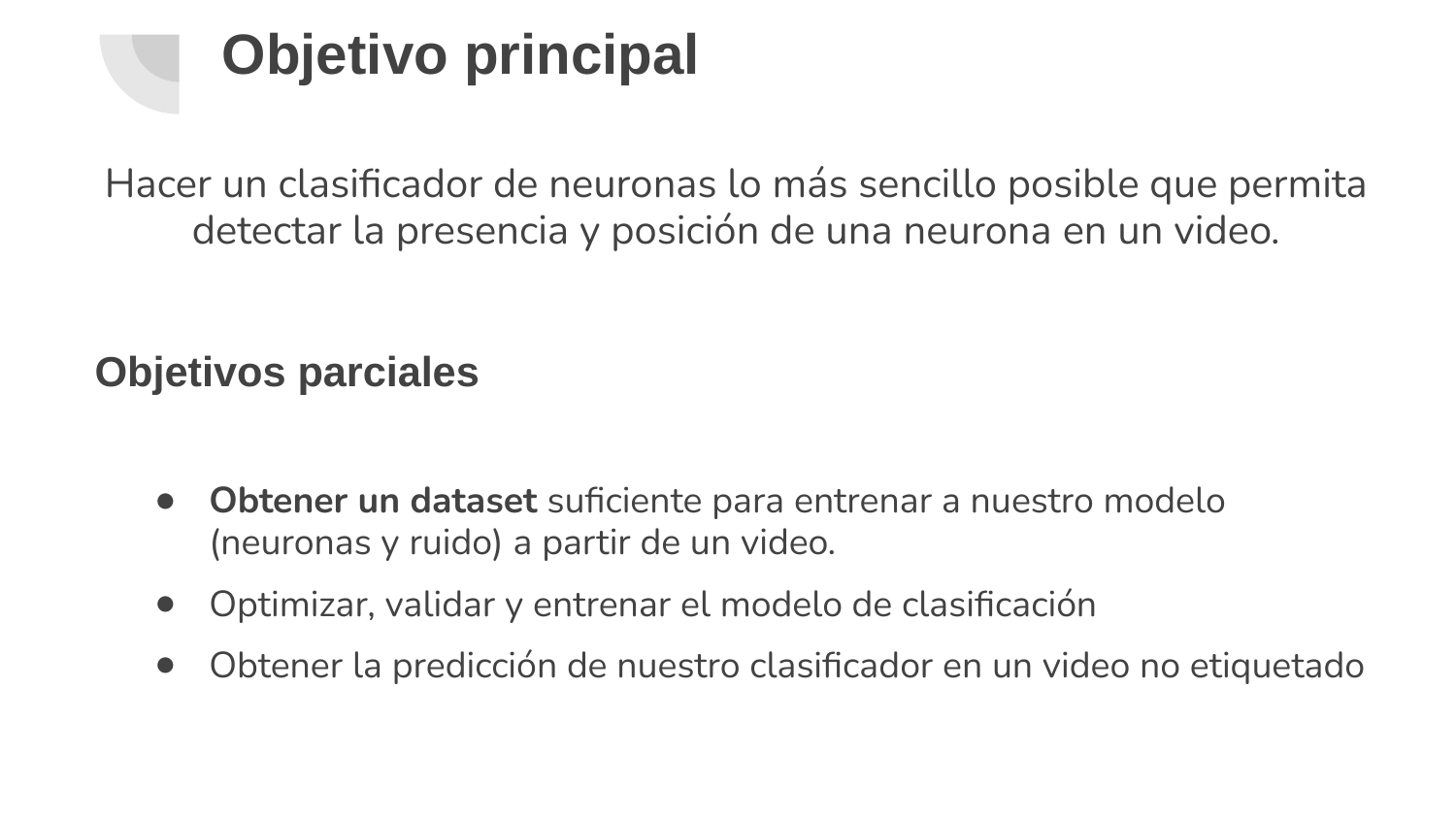

# Objetivo principal
Hacer un clasificador de neuronas lo más sencillo posible que permita detectar la presencia y posición de una neurona en un video.
Objetivos parciales
Obtener un dataset suficiente para entrenar a nuestro modelo (neuronas y ruido) a partir de un video.
Optimizar, validar y entrenar el modelo de clasificación
Obtener la predicción de nuestro clasificador en un video no etiquetado